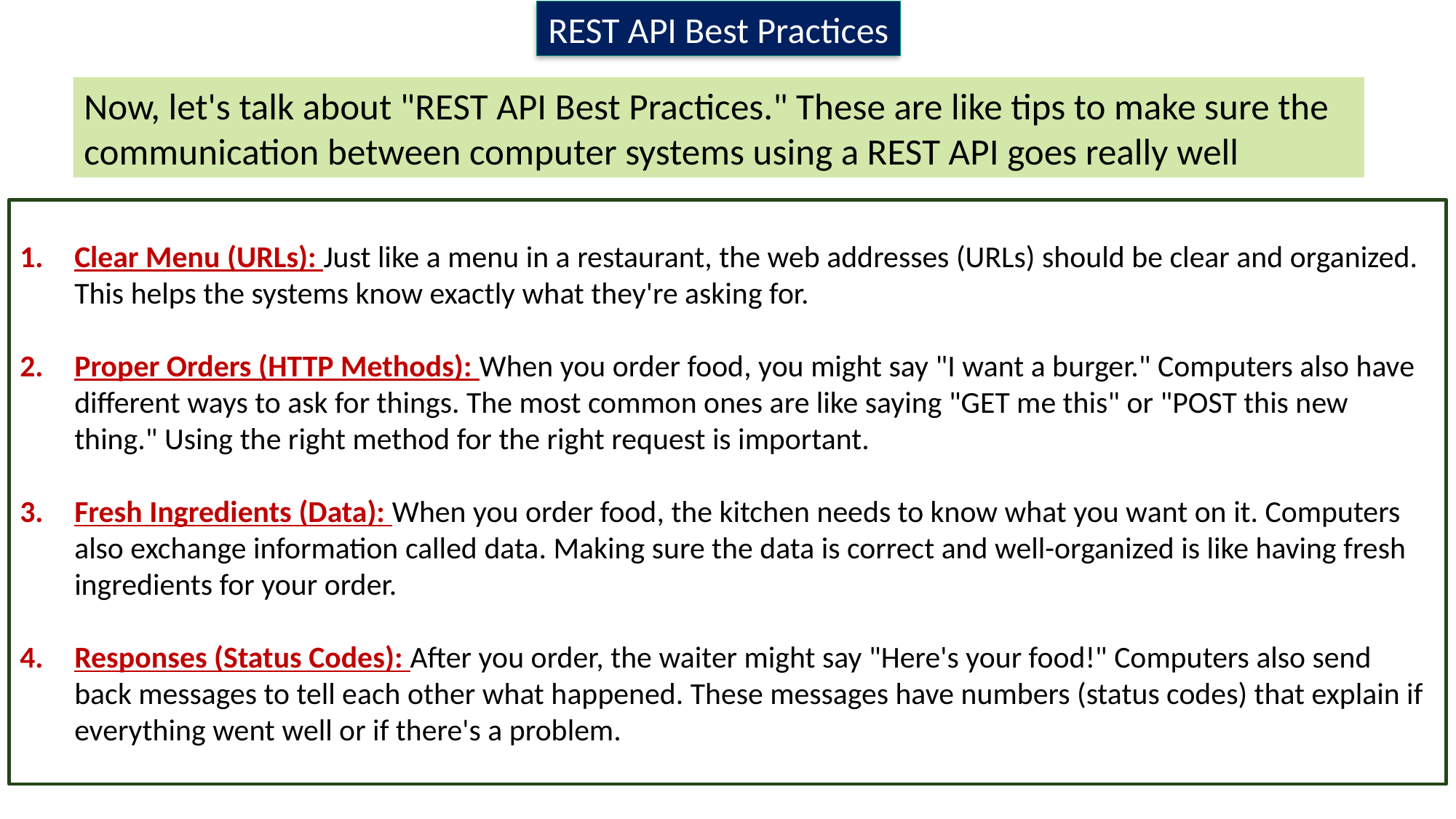

REST API Best Practices

Now, let's talk about "REST API Best Practices." These are like tips to make sure the communication between computer systems using a REST API goes really well
Clear Menu (URLs): Just like a menu in a restaurant, the web addresses (URLs) should be clear and organized. This helps the systems know exactly what they're asking for.

Proper Orders (HTTP Methods): When you order food, you might say "I want a burger." Computers also have different ways to ask for things. The most common ones are like saying "GET me this" or "POST this new thing." Using the right method for the right request is important.

Fresh Ingredients (Data): When you order food, the kitchen needs to know what you want on it. Computers also exchange information called data. Making sure the data is correct and well-organized is like having fresh ingredients for your order.

Responses (Status Codes): After you order, the waiter might say "Here's your food!" Computers also send back messages to tell each other what happened. These messages have numbers (status codes) that explain if everything went well or if there's a problem.